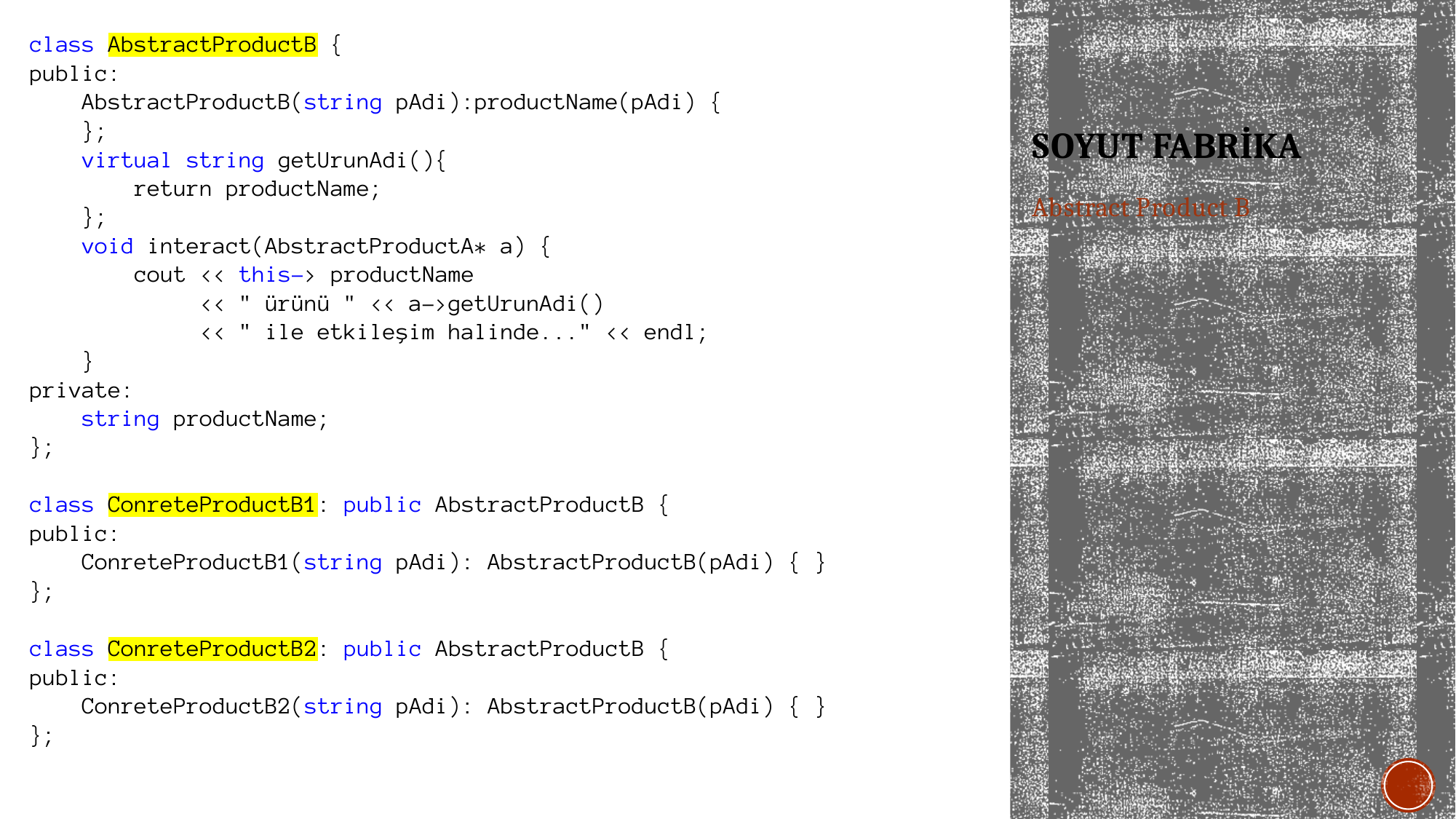

class AbstractProductB {
public:
    AbstractProductB(string pAdi):productName(pAdi) {
    };
    virtual string getUrunAdi(){
        return productName;
    };
    void interact(AbstractProductA* a) {
        cout << this-> productName
             << " ürünü " << a->getUrunAdi()
             << " ile etkileşim halinde..." << endl;
    }
private:
    string productName;
};

class ConreteProductB1: public AbstractProductB {
public:
    ConreteProductB1(string pAdi): AbstractProductB(pAdi) { }
};

class ConreteProductB2: public AbstractProductB {
public:
    ConreteProductB2(string pAdi): AbstractProductB(pAdi) { }
};
# Soyut Fabrika
Abstract Product B